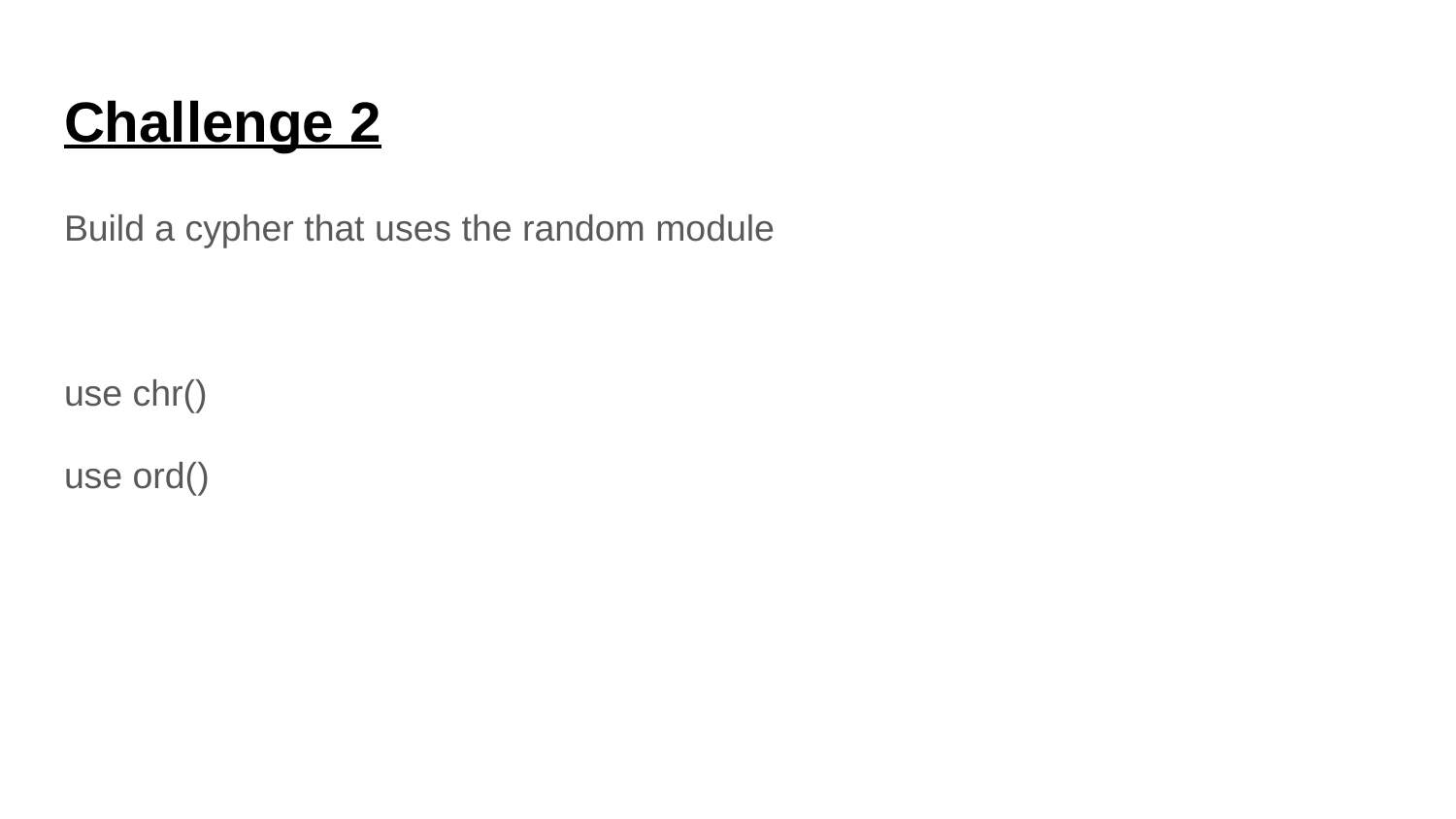

# Challenge 2
Build a cypher that uses the random module

use chr()
use ord()